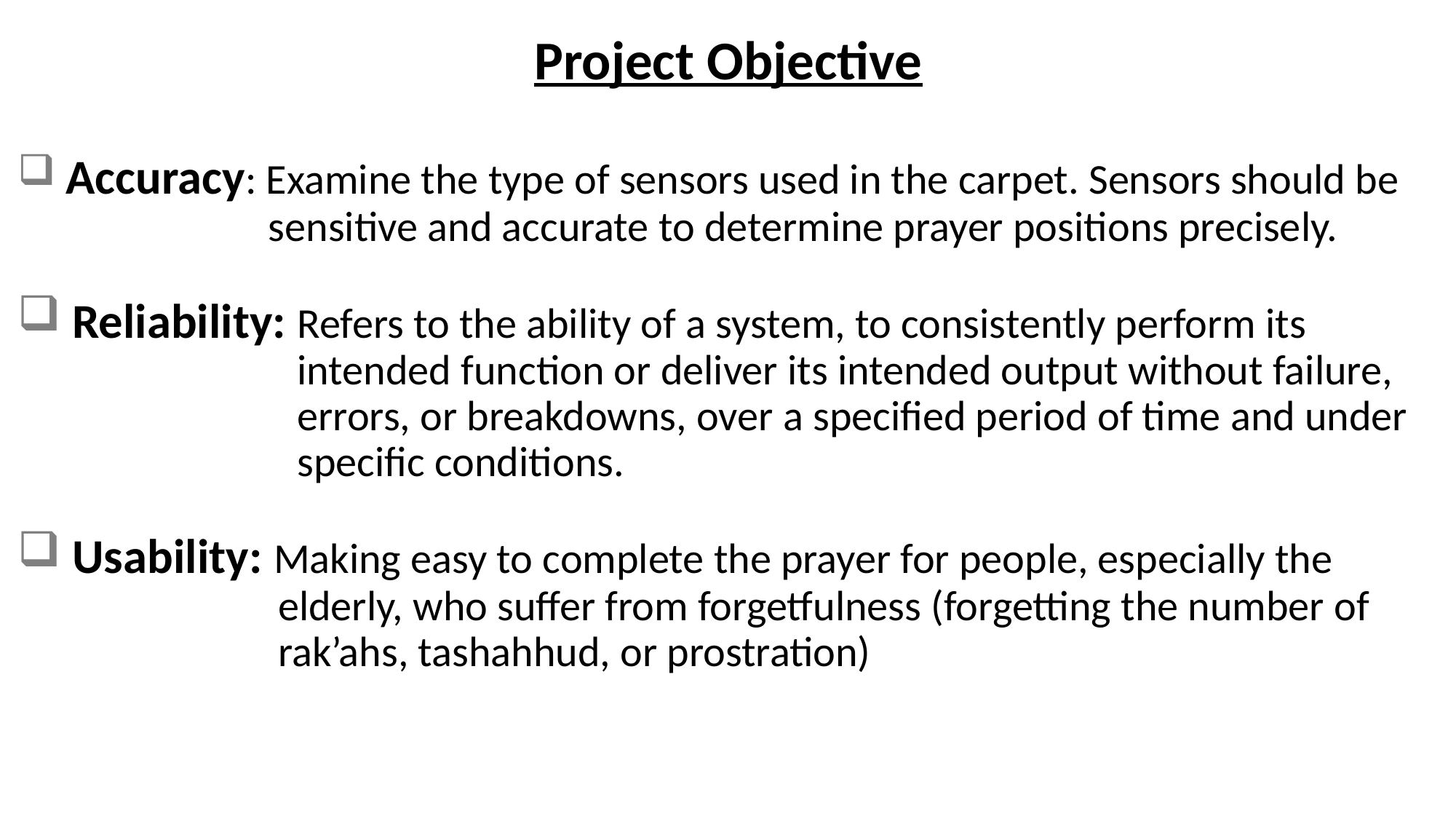

#
Project Objective
 Accuracy: Examine the type of sensors used in the carpet. Sensors should be
                          sensitive and accurate to determine prayer positions precisely.

 Reliability: Refers to the ability of a system, to consistently perform its
                             intended function or deliver its intended output without failure,
                             errors, or breakdowns, over a specified period of time and under
                             specific conditions.

 Usability: Making easy to complete the prayer for people, especially the
                           elderly, who suffer from forgetfulness (forgetting the number of
                           rak’ahs, tashahhud, or prostration)